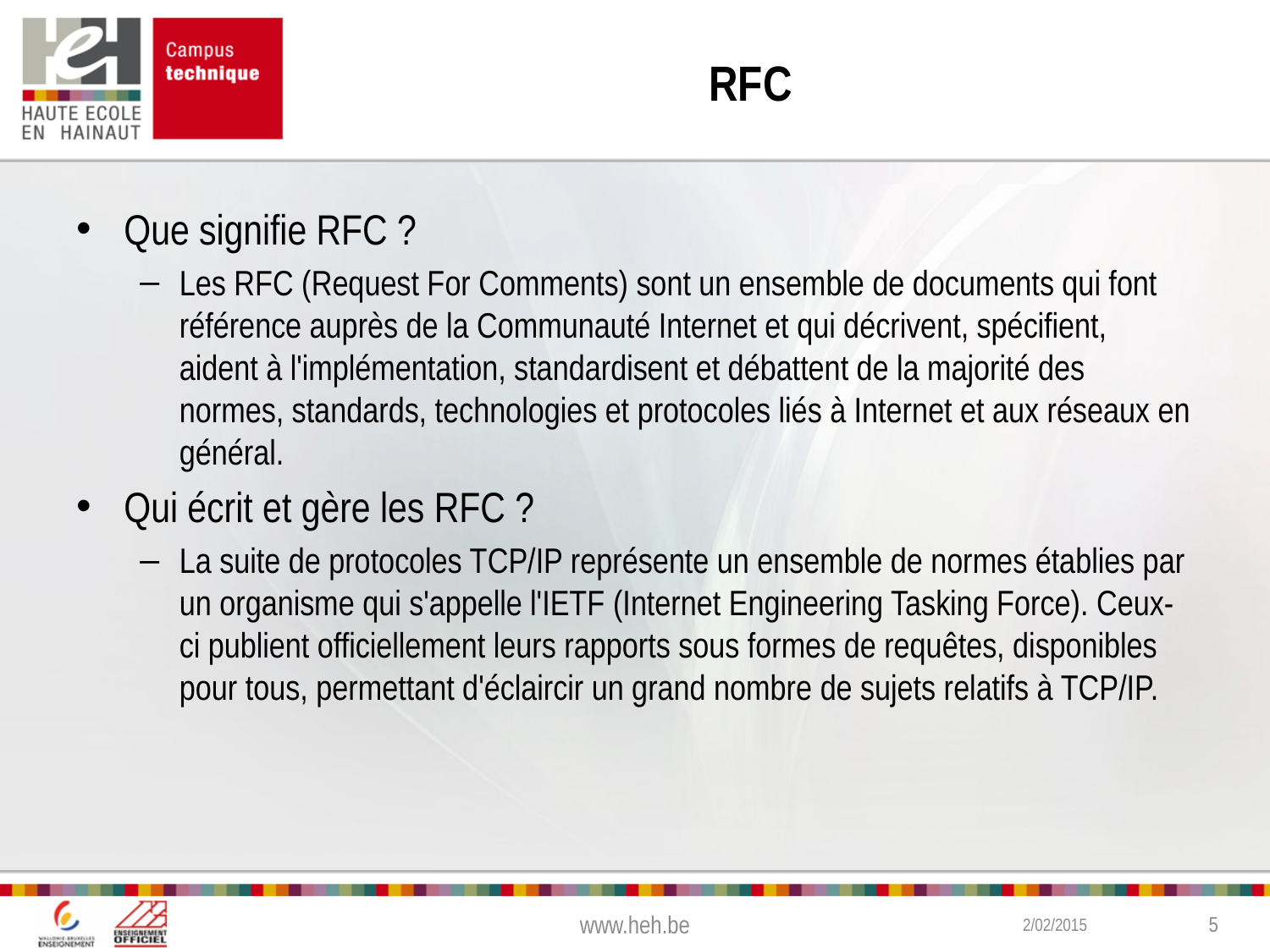

# RFC
Que signifie RFC ?
Les RFC (Request For Comments) sont un ensemble de documents qui font référence auprès de la Communauté Internet et qui décrivent, spécifient, aident à l'implémentation, standardisent et débattent de la majorité des normes, standards, technologies et protocoles liés à Internet et aux réseaux en général.
Qui écrit et gère les RFC ?
La suite de protocoles TCP/IP représente un ensemble de normes établies par un organisme qui s'appelle l'IETF (Internet Engineering Tasking Force). Ceux-ci publient officiellement leurs rapports sous formes de requêtes, disponibles pour tous, permettant d'éclaircir un grand nombre de sujets relatifs à TCP/IP.
www.heh.be
2/02/2015
5